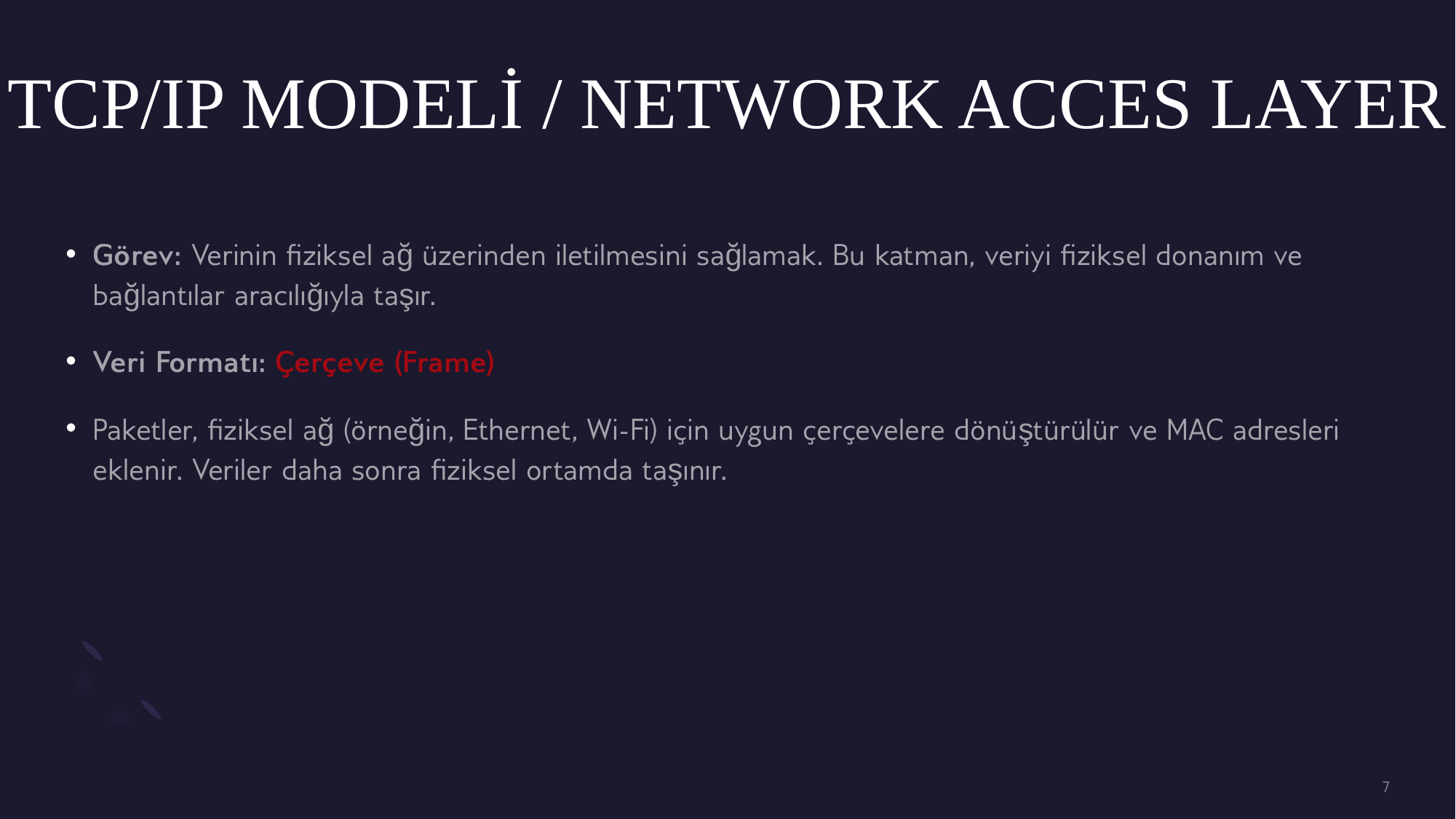

# TCP/IP MODELİ / NETWORK ACCES LAYER
Görev: Verinin fiziksel ağ üzerinden iletilmesini sağlamak. Bu katman, veriyi fiziksel donanım ve bağlantılar aracılığıyla taşır.
Veri Formatı: Çerçeve (Frame)
Paketler, fiziksel ağ (örneğin, Ethernet, Wi-Fi) için uygun çerçevelere dönüştürülür ve MAC adresleri eklenir. Veriler daha sonra fiziksel ortamda taşınır.
7